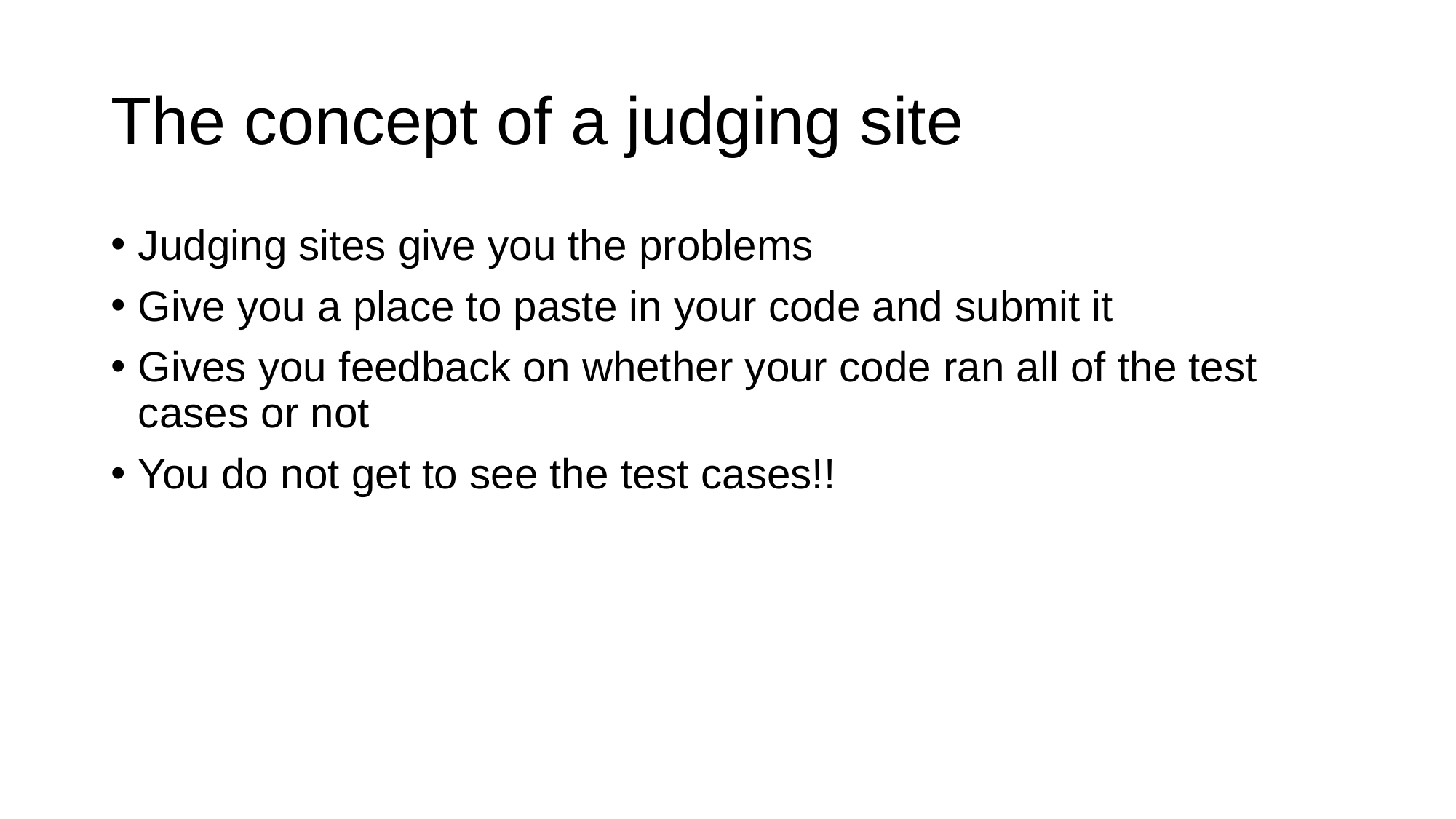

# The concept of a judging site
Judging sites give you the problems
Give you a place to paste in your code and submit it
Gives you feedback on whether your code ran all of the test cases or not
You do not get to see the test cases!!